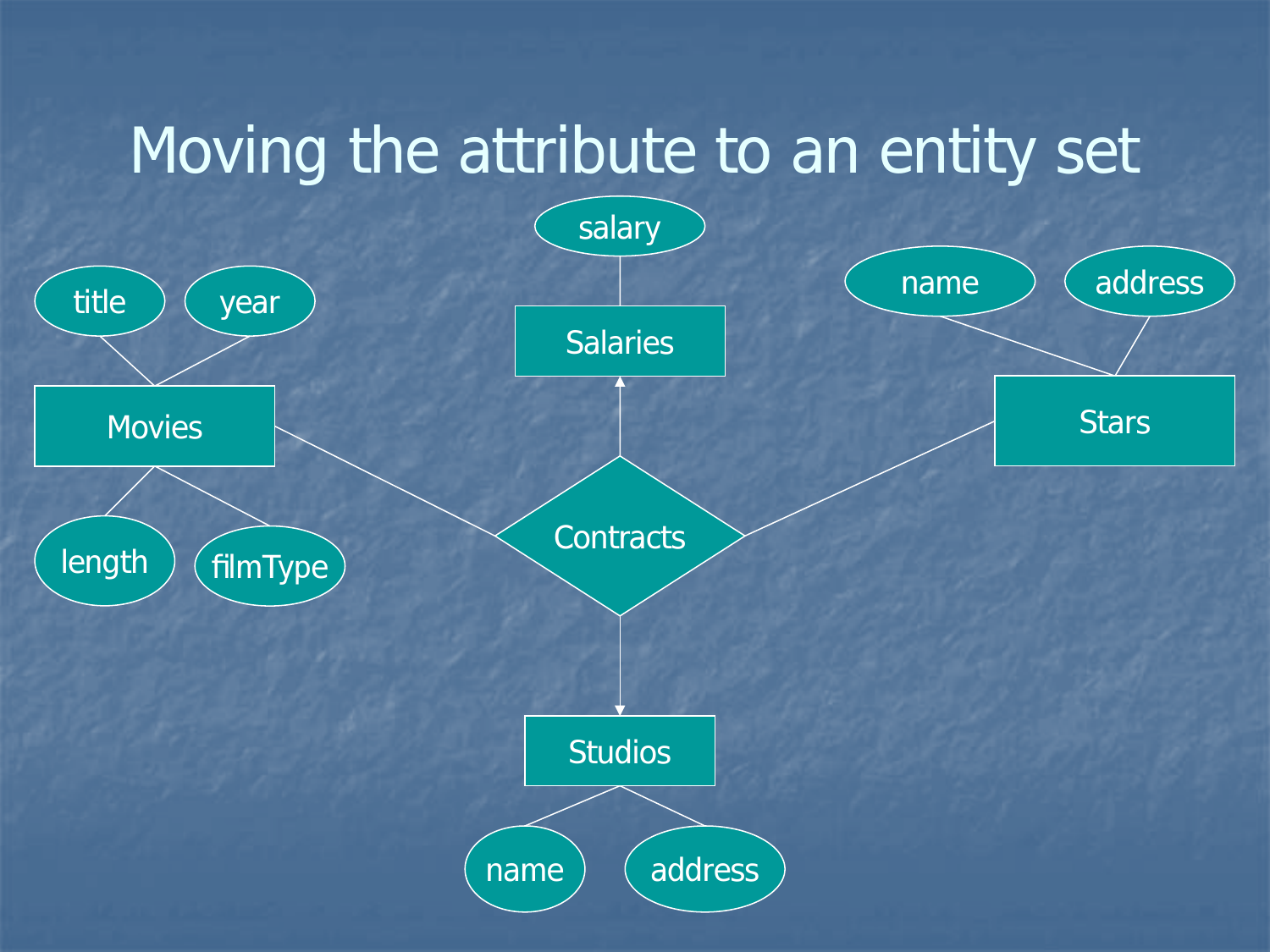

# Moving the attribute to an entity set
salary
name
address
title
year
Salaries
Stars
Movies
Contracts
length
filmType
Studios
name
address